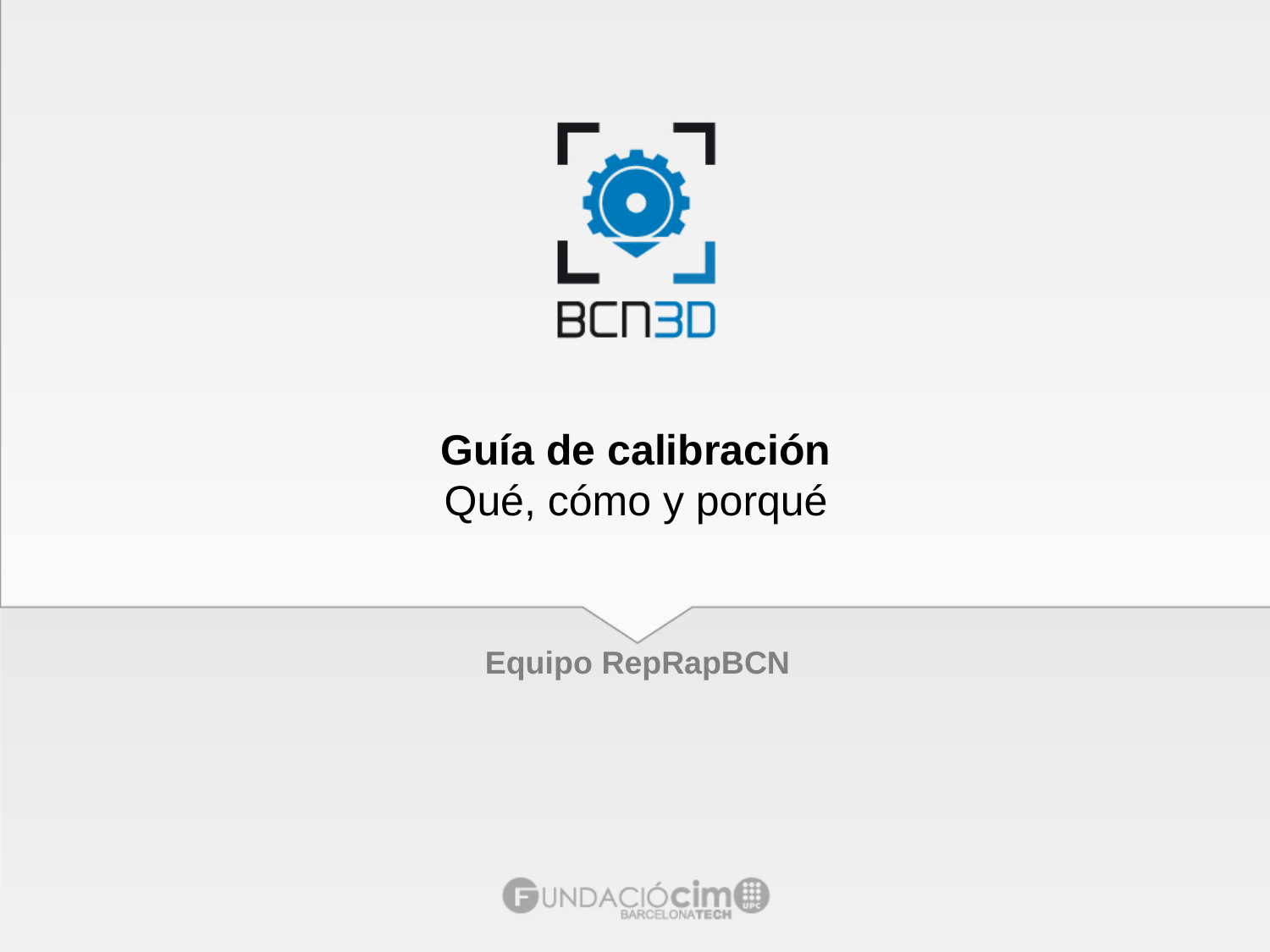

# Guía de calibración Qué, cómo y porqué
Equipo RepRapBCN